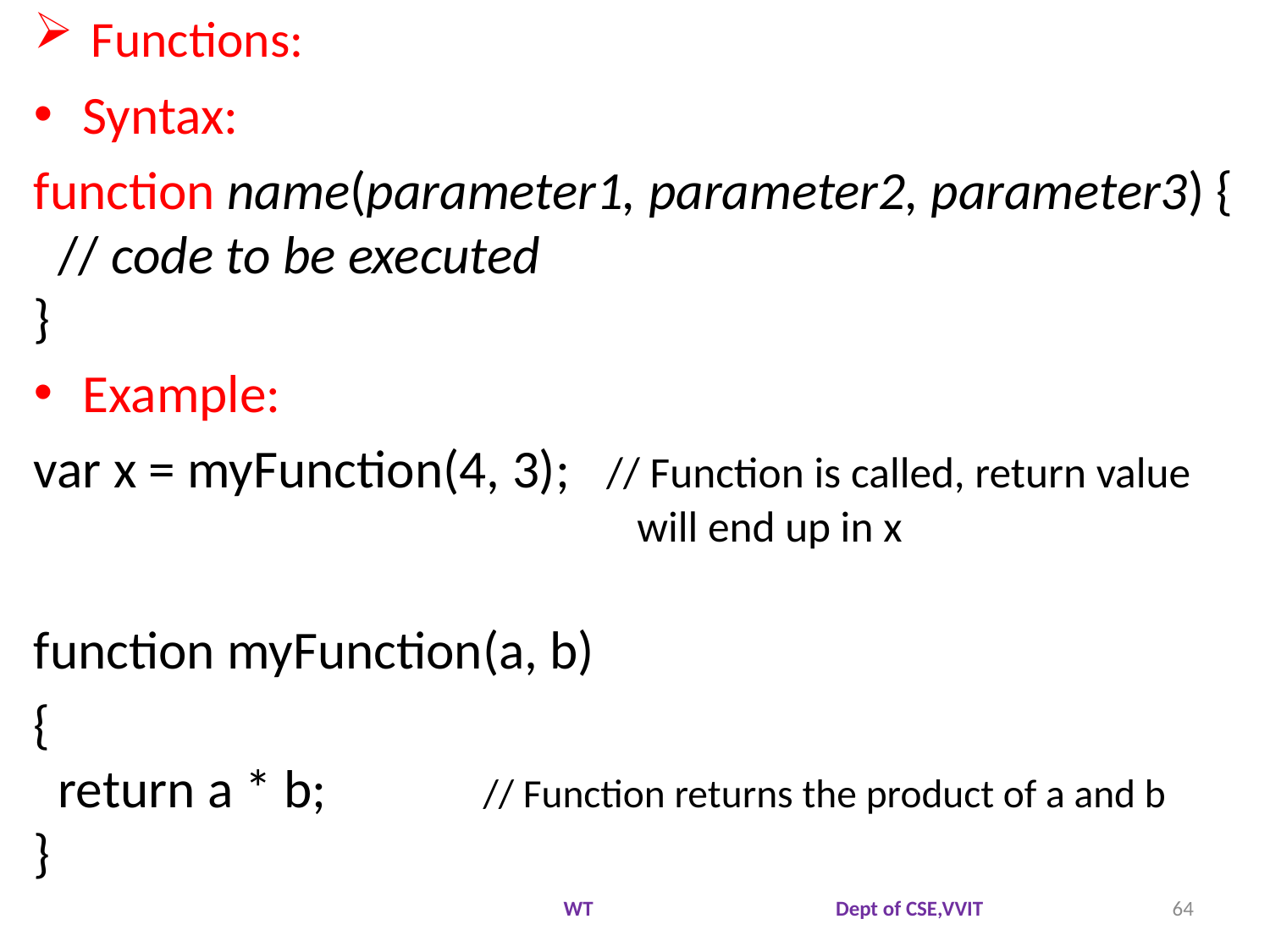

# Functions:
Syntax:
function name(parameter1, parameter2, parameter3) {
  // code to be executed
}
Example:
var x = myFunction(4, 3);   // Function is called, return value 					will end up in x
function myFunction(a, b)
{
  return a * b;             // Function returns the product of a and b
}
WT                                                  Dept of CSE,VVIT
64